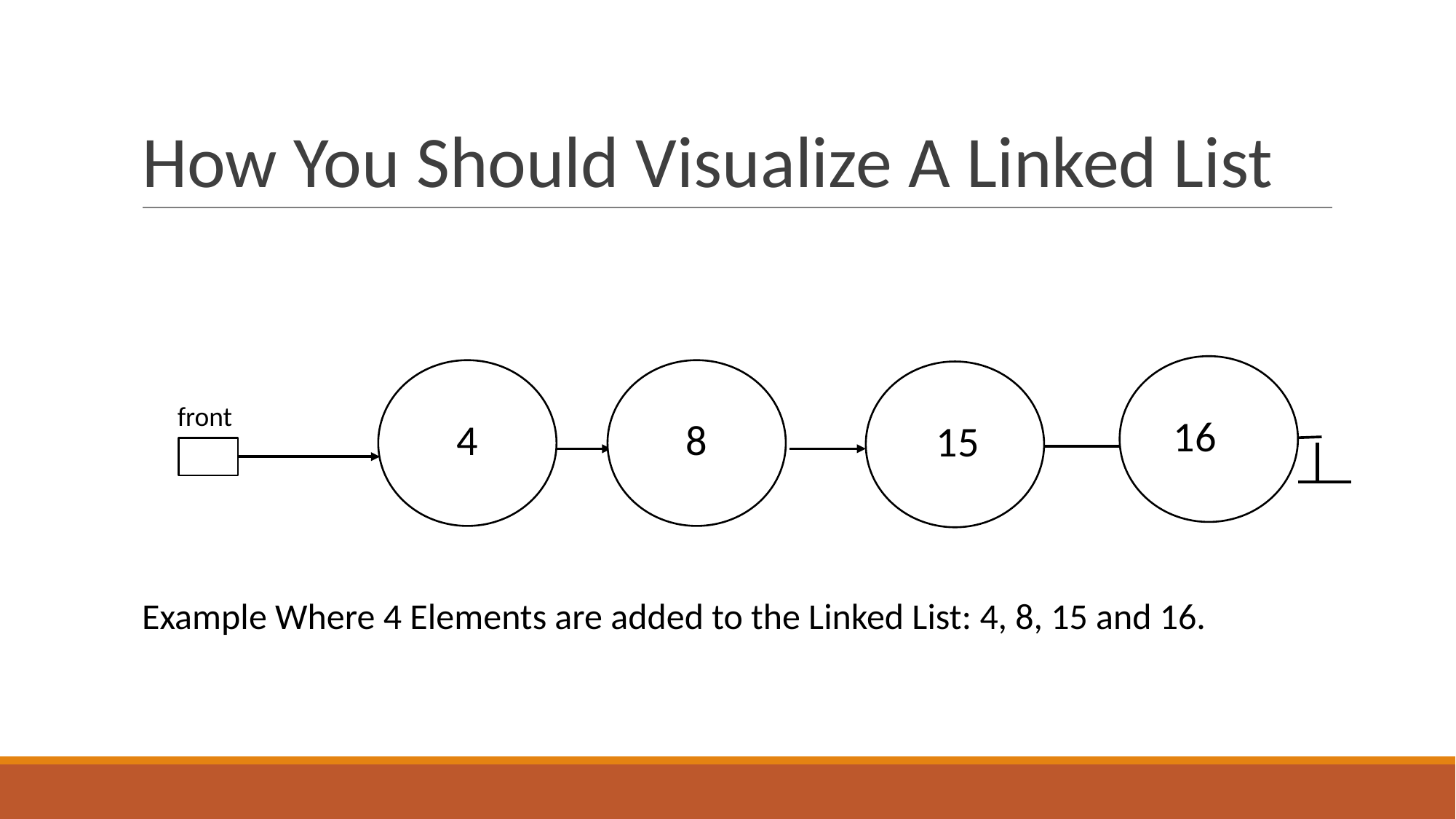

# How You Should Visualize A Linked List

16

4

8

15
front

Example Where 4 Elements are added to the Linked List: 4, 8, 15 and 16.